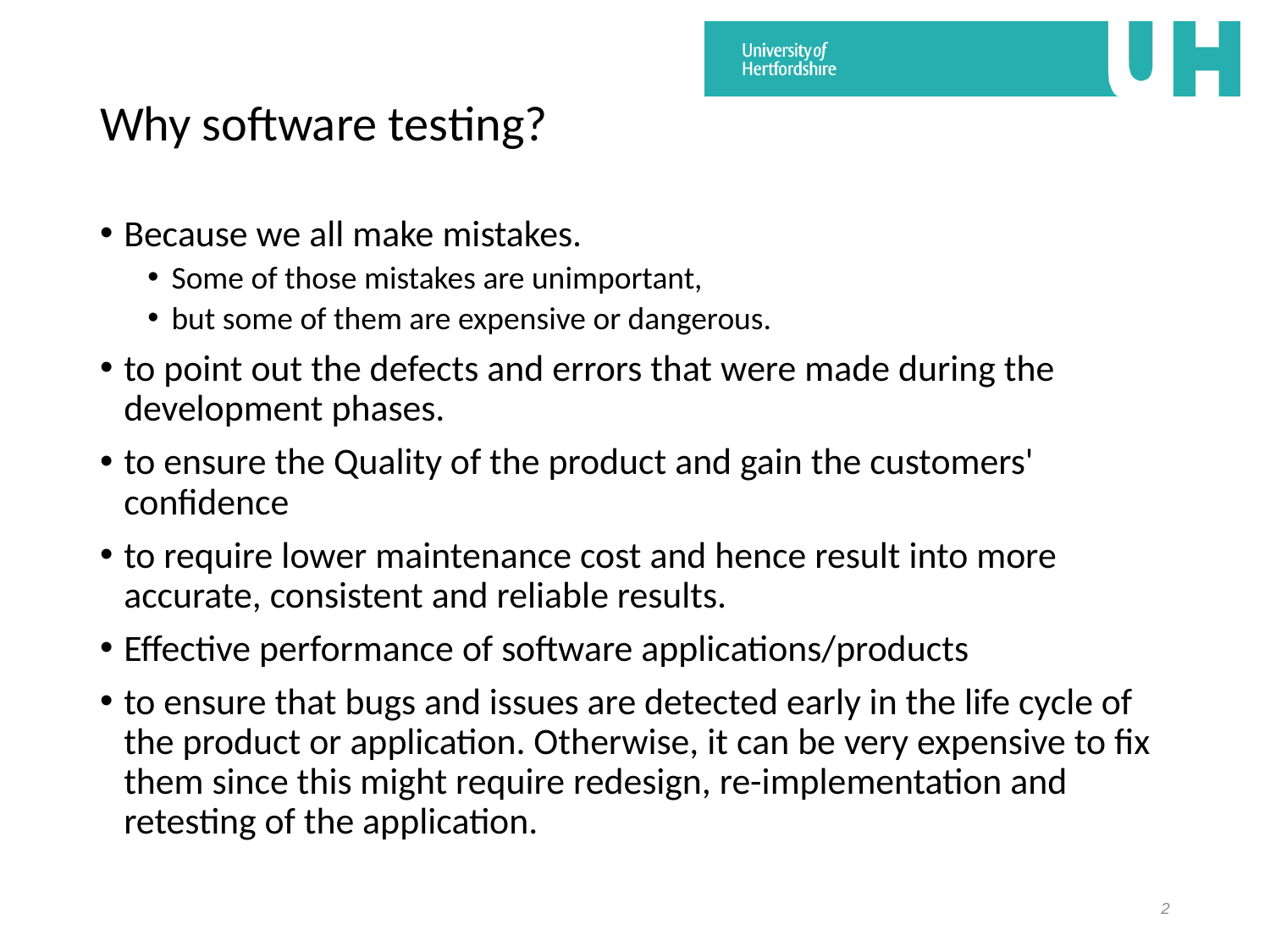

# Why software testing?
Because we all make mistakes.
Some of those mistakes are unimportant,
but some of them are expensive or dangerous.
to point out the defects and errors that were made during the development phases.
to ensure the Quality of the product and gain the customers' confidence
to require lower maintenance cost and hence result into more accurate, consistent and reliable results.
Effective performance of software applications/products
to ensure that bugs and issues are detected early in the life cycle of the product or application. Otherwise, it can be very expensive to fix them since this might require redesign, re-implementation and retesting of the application.

2